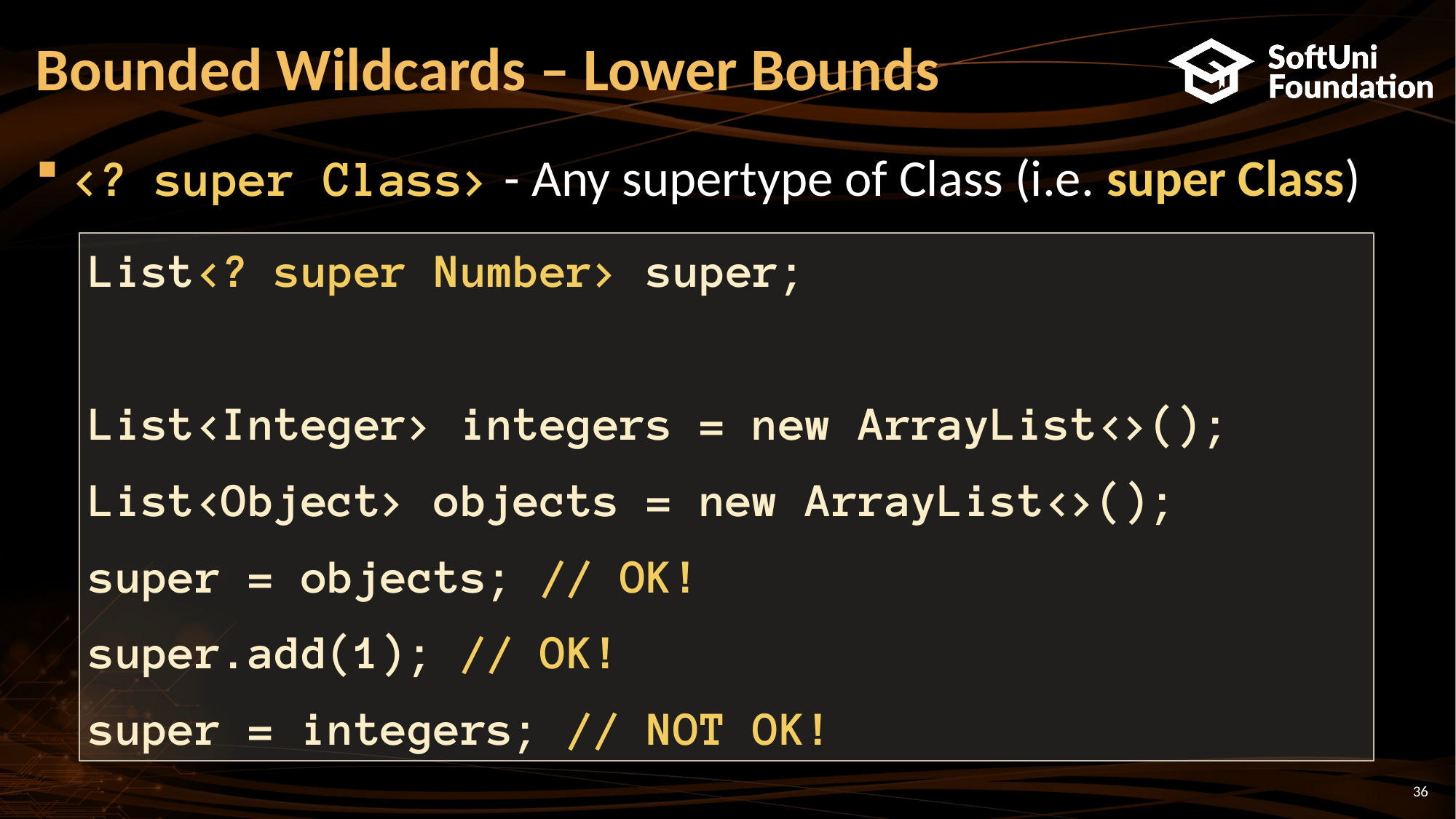

# Bounded Wildcards – Lower Bounds
<? super Class> - Any supertype of Class (i.e. super Class)
List<? super Number> super;

List<Integer> integers = new ArrayList<>();
List<Object> objects = new ArrayList<>();
super = objects; // OK!
super.add(1); // OK!
super = integers; // NOT OK!
36